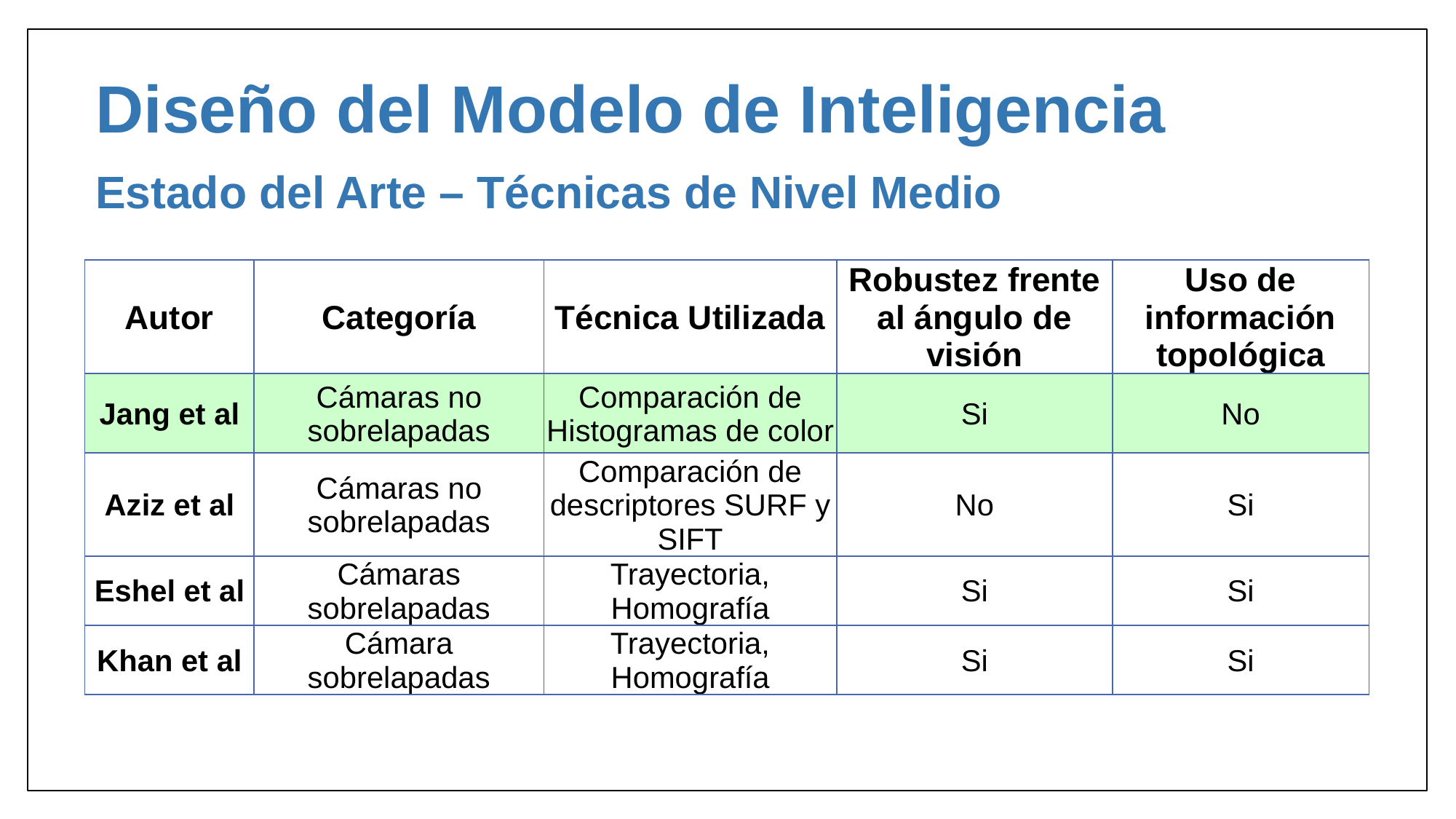

Diseño del Modelo de Inteligencia
Estado del Arte – Técnicas de Nivel Medio
| Autor | Categoría | Técnica Utilizada | Robustez frente al ángulo de visión | Uso de información topológica |
| --- | --- | --- | --- | --- |
| Jang et al | Cámaras no sobrelapadas | Comparación de Histogramas de color | Si | No |
| Aziz et al | Cámaras no sobrelapadas | Comparación de descriptores SURF y SIFT | No | Si |
| Eshel et al | Cámaras sobrelapadas | Trayectoria, Homografía | Si | Si |
| Khan et al | Cámara sobrelapadas | Trayectoria, Homografía | Si | Si |